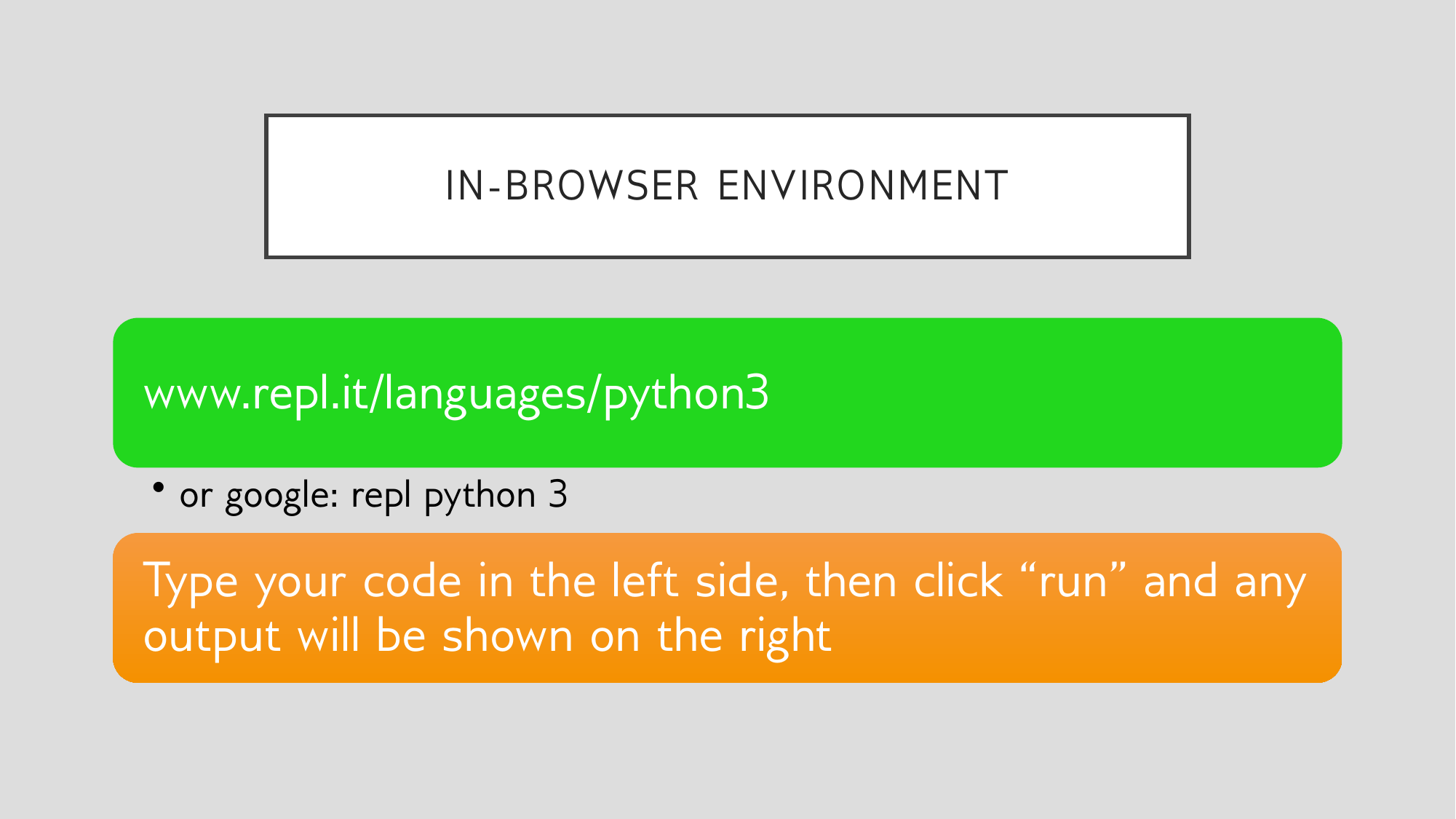

# In-Browser environment
www.repl.it/languages/python3
or google: repl python 3
Type your code in the left side, then click “run” and any output will be shown on the right